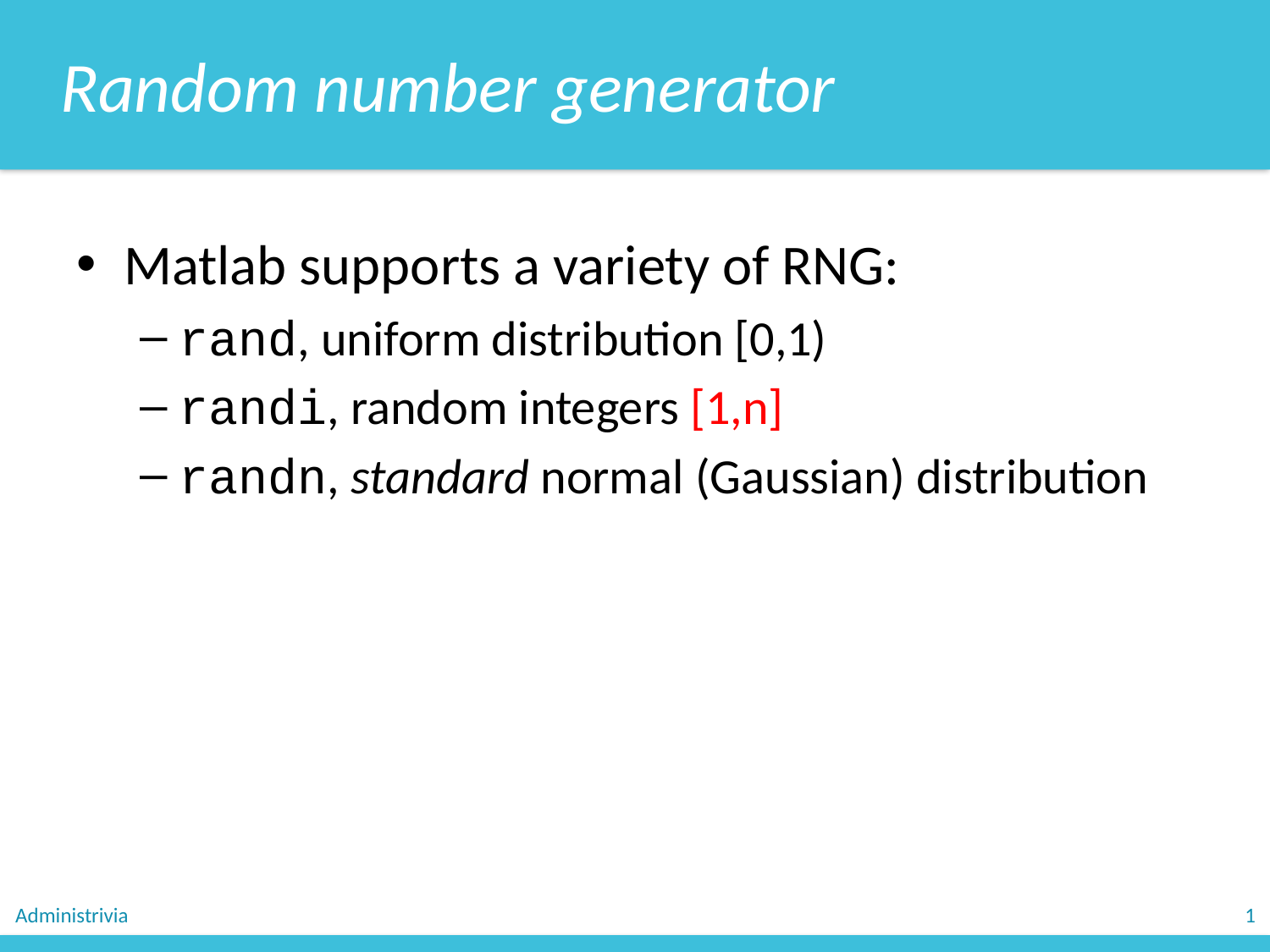

Random number generator
Matlab supports a variety of RNG:
rand, uniform distribution [0,1)
randi, random integers [1,n]
randn, standard normal (Gaussian) distribution

Administrivia
1